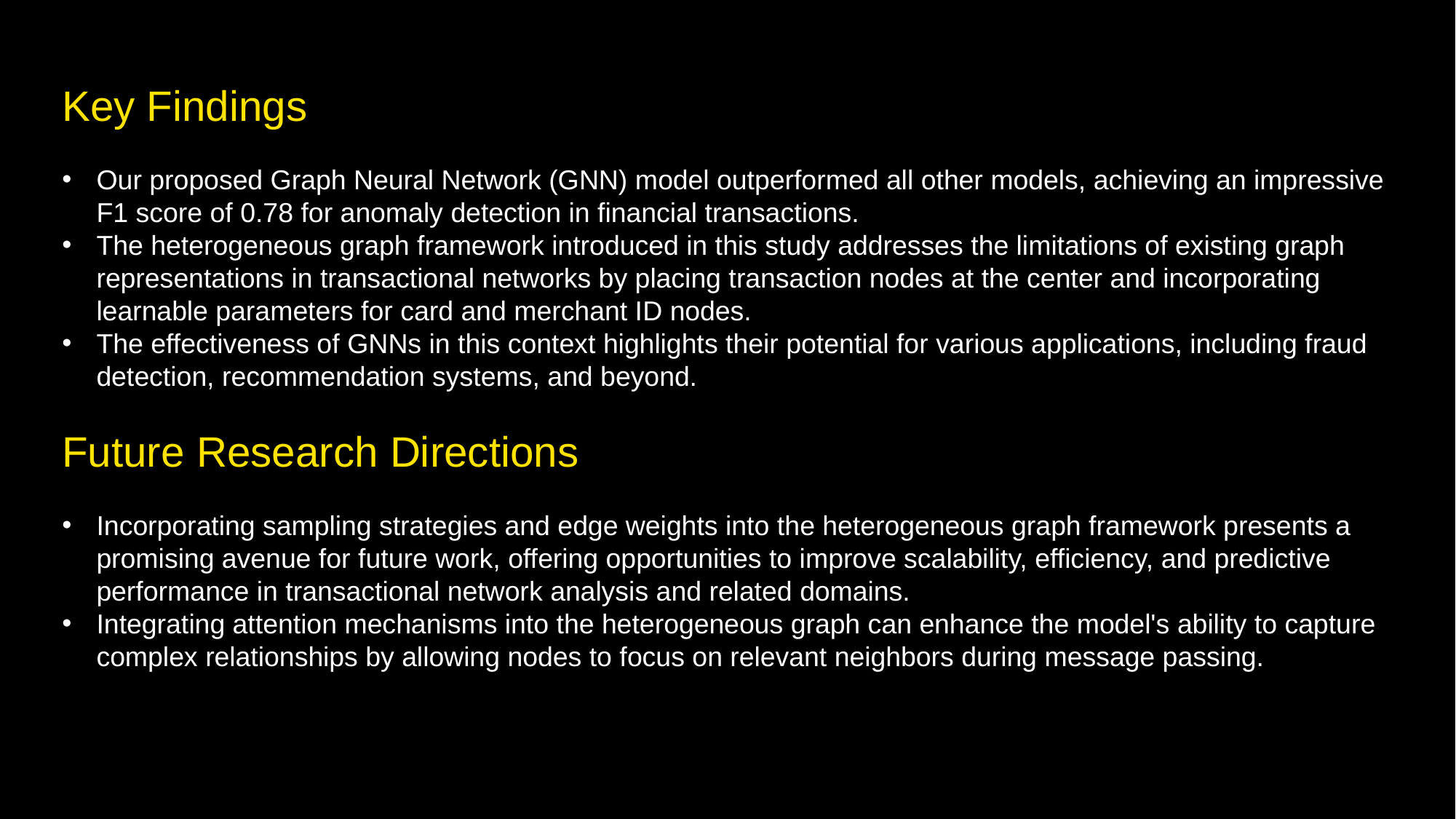

Key Findings

Our proposed Graph Neural Network (GNN) model outperformed all other models, achieving an impressive F1 score of 0.78 for anomaly detection in financial transactions.
The heterogeneous graph framework introduced in this study addresses the limitations of existing graph representations in transactional networks by placing transaction nodes at the center and incorporating learnable parameters for card and merchant ID nodes.
The effectiveness of GNNs in this context highlights their potential for various applications, including fraud detection, recommendation systems, and beyond.

Future Research Directions

Incorporating sampling strategies and edge weights into the heterogeneous graph framework presents a promising avenue for future work, offering opportunities to improve scalability, efficiency, and predictive performance in transactional network analysis and related domains.
Integrating attention mechanisms into the heterogeneous graph can enhance the model's ability to capture complex relationships by allowing nodes to focus on relevant neighbors during message passing.